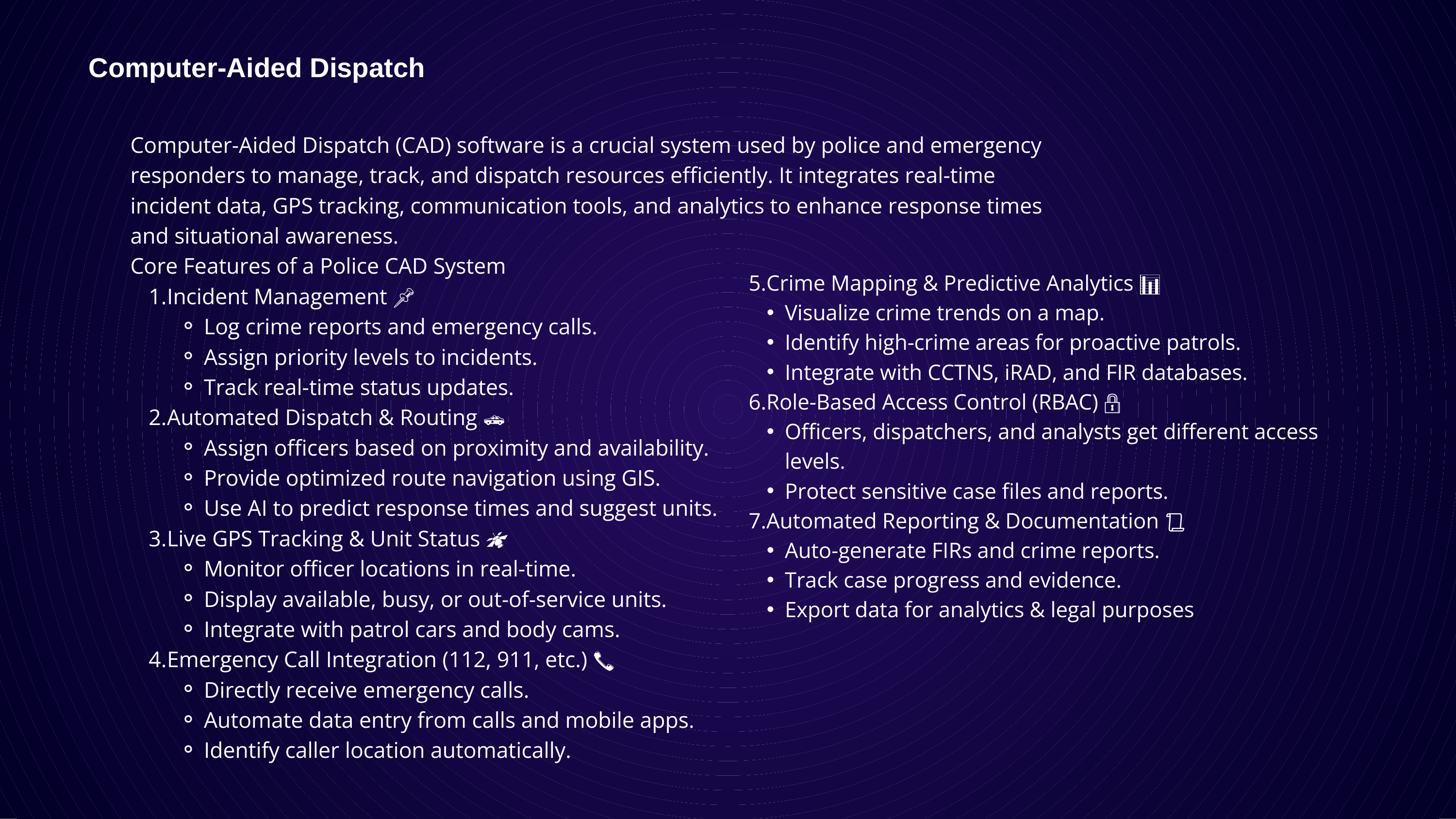

Computer-Aided Dispatch
Computer-Aided Dispatch (CAD) software is a crucial system used by police and emergency responders to manage, track, and dispatch resources efficiently. It integrates real-time incident data, GPS tracking, communication tools, and analytics to enhance response times and situational awareness.
Core Features of a Police CAD System
Incident Management 📌
Log crime reports and emergency calls.
Assign priority levels to incidents.
Track real-time status updates.
Automated Dispatch & Routing 🚓
Assign officers based on proximity and availability.
Provide optimized route navigation using GIS.
Use AI to predict response times and suggest units.
Live GPS Tracking & Unit Status 🛰️
Monitor officer locations in real-time.
Display available, busy, or out-of-service units.
Integrate with patrol cars and body cams.
Emergency Call Integration (112, 911, etc.) 📞
Directly receive emergency calls.
Automate data entry from calls and mobile apps.
Identify caller location automatically.
5.Crime Mapping & Predictive Analytics 📊
Visualize crime trends on a map.
Identify high-crime areas for proactive patrols.
Integrate with CCTNS, iRAD, and FIR databases.
6.Role-Based Access Control (RBAC) 🔒
Officers, dispatchers, and analysts get different access levels.
Protect sensitive case files and reports.
7.Automated Reporting & Documentation 📜
Auto-generate FIRs and crime reports.
Track case progress and evidence.
Export data for analytics & legal purposes